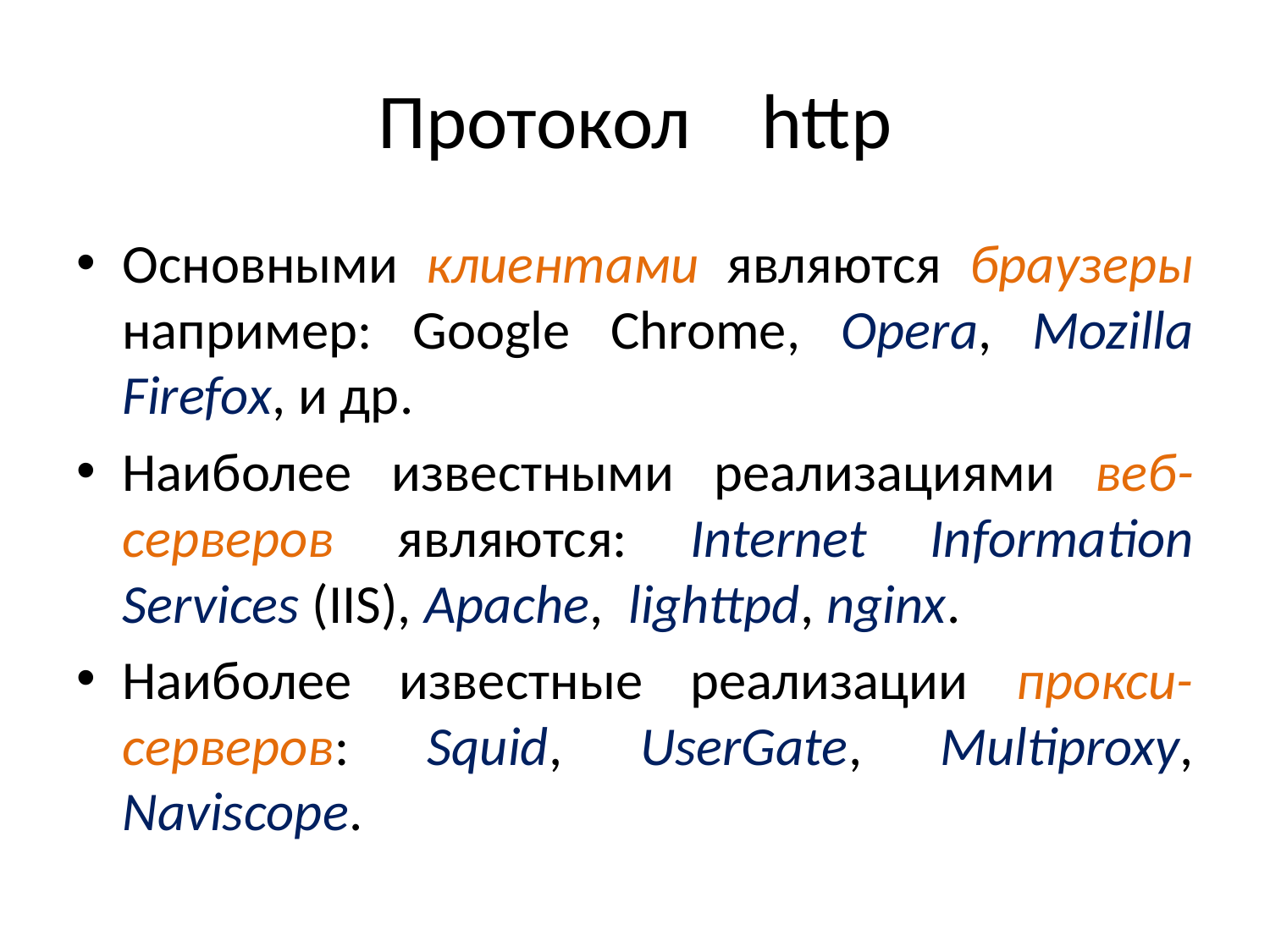

# Протокол    http
Основными клиентами являются браузеры например: Google Chrome, Opera, Mozilla Firefox, и др.
Наиболее известными реализациями веб-серверов являются: Internet Information Services (IIS), Apache,  lighttpd, nginx.
Наиболее известные реализации прокси-серверов: Squid, UserGate, Multiproxy, Naviscope.